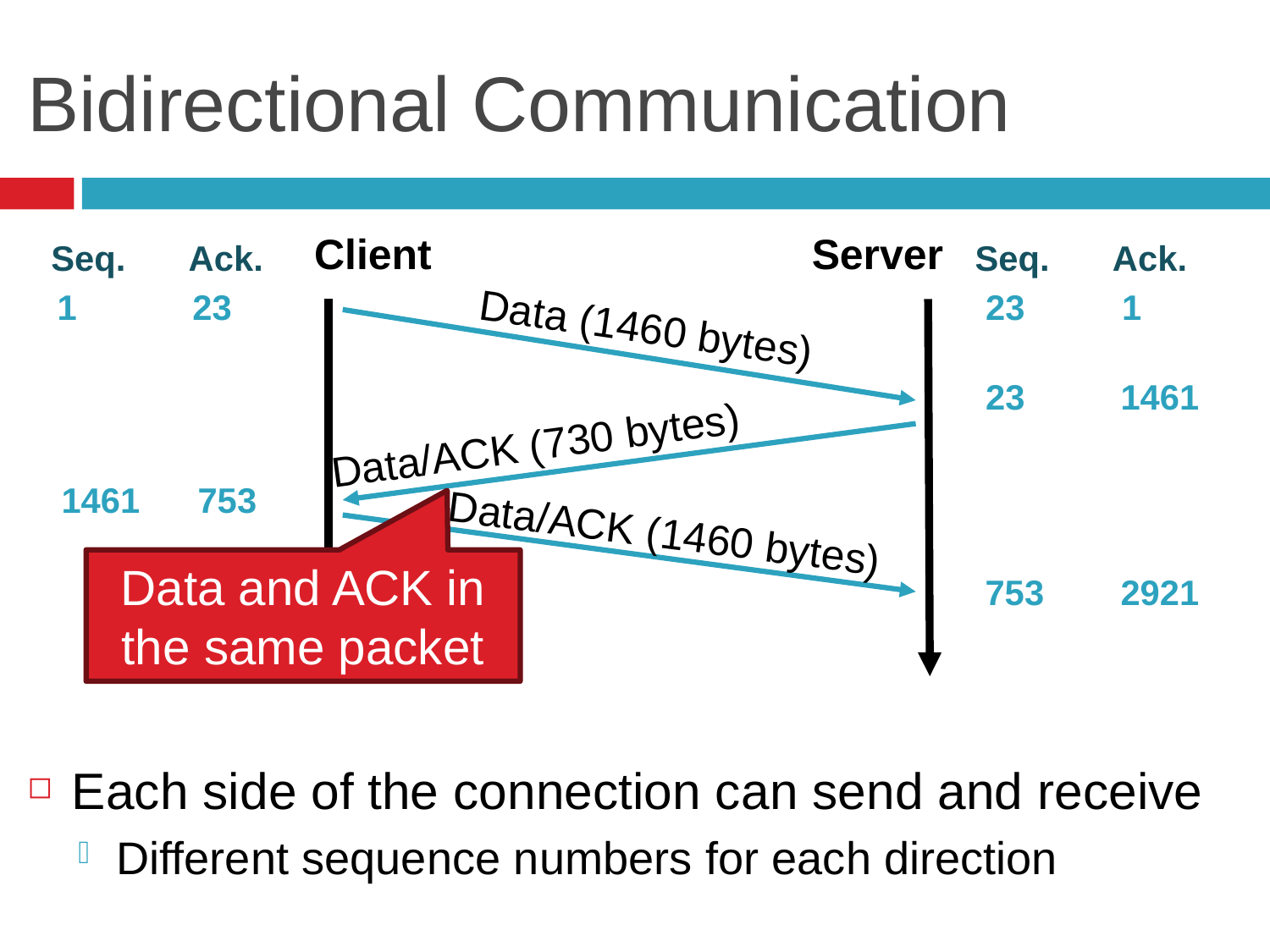

# Bidirectional Communication
19
Client
Server
Seq.
Ack.
Seq.
Ack.
Data (1460 bytes)

1
23
23
1

23
1461
Data/ACK (730 bytes)

1461
753
Data/ACK (1460 bytes)

Data and ACK in the same packet
753
2921
Each side of the connection can send and receive
Different sequence numbers for each direction